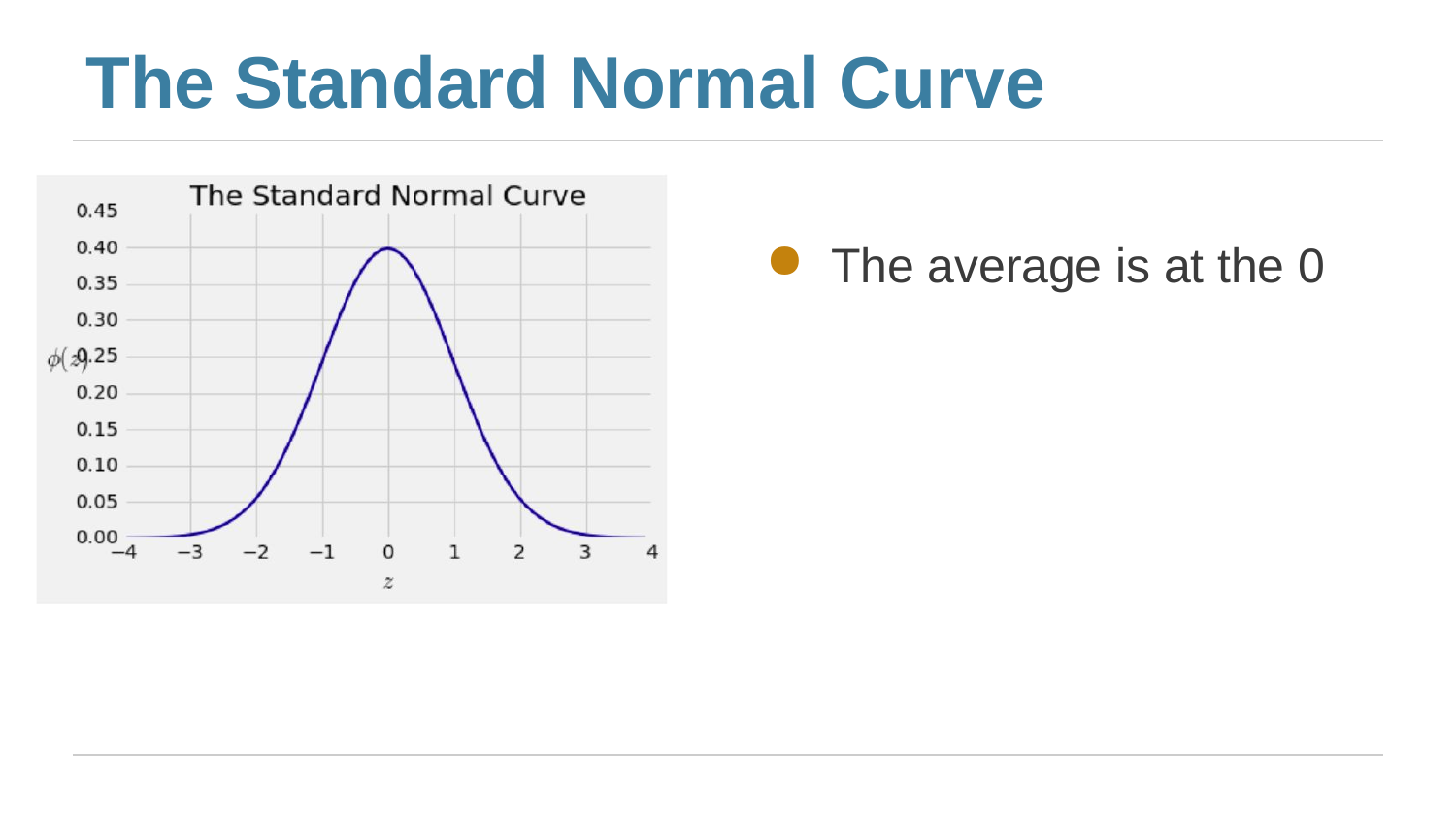

The Standard Normal Curve

The average is at the 0